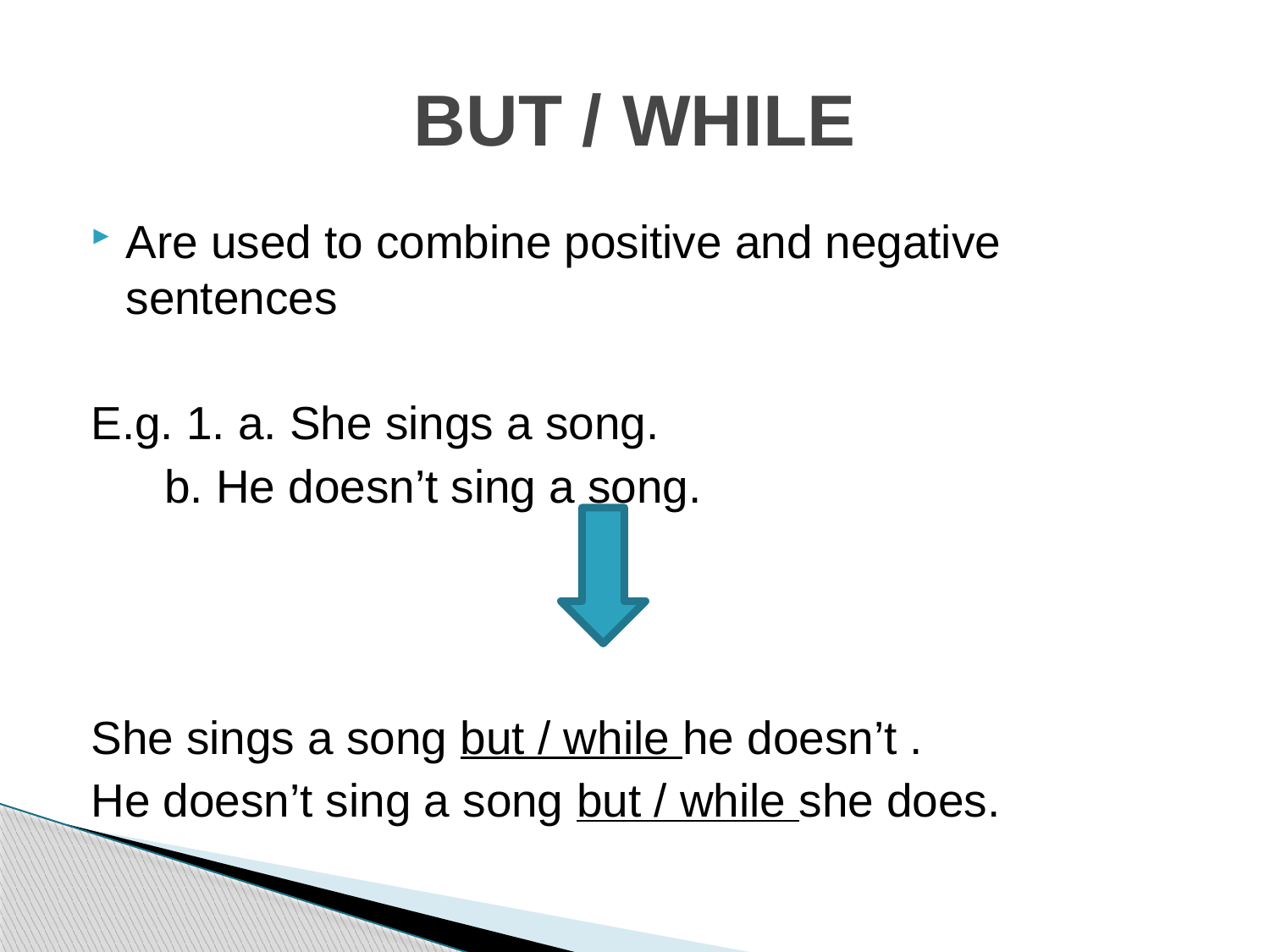

# BUT / WHILE
Are used to combine positive and negative sentences

E.g. 1. a. She sings a song.
		   b. He doesn’t sing a song.

She sings a song but / while he doesn’t .
He doesn’t sing a song but / while she does.